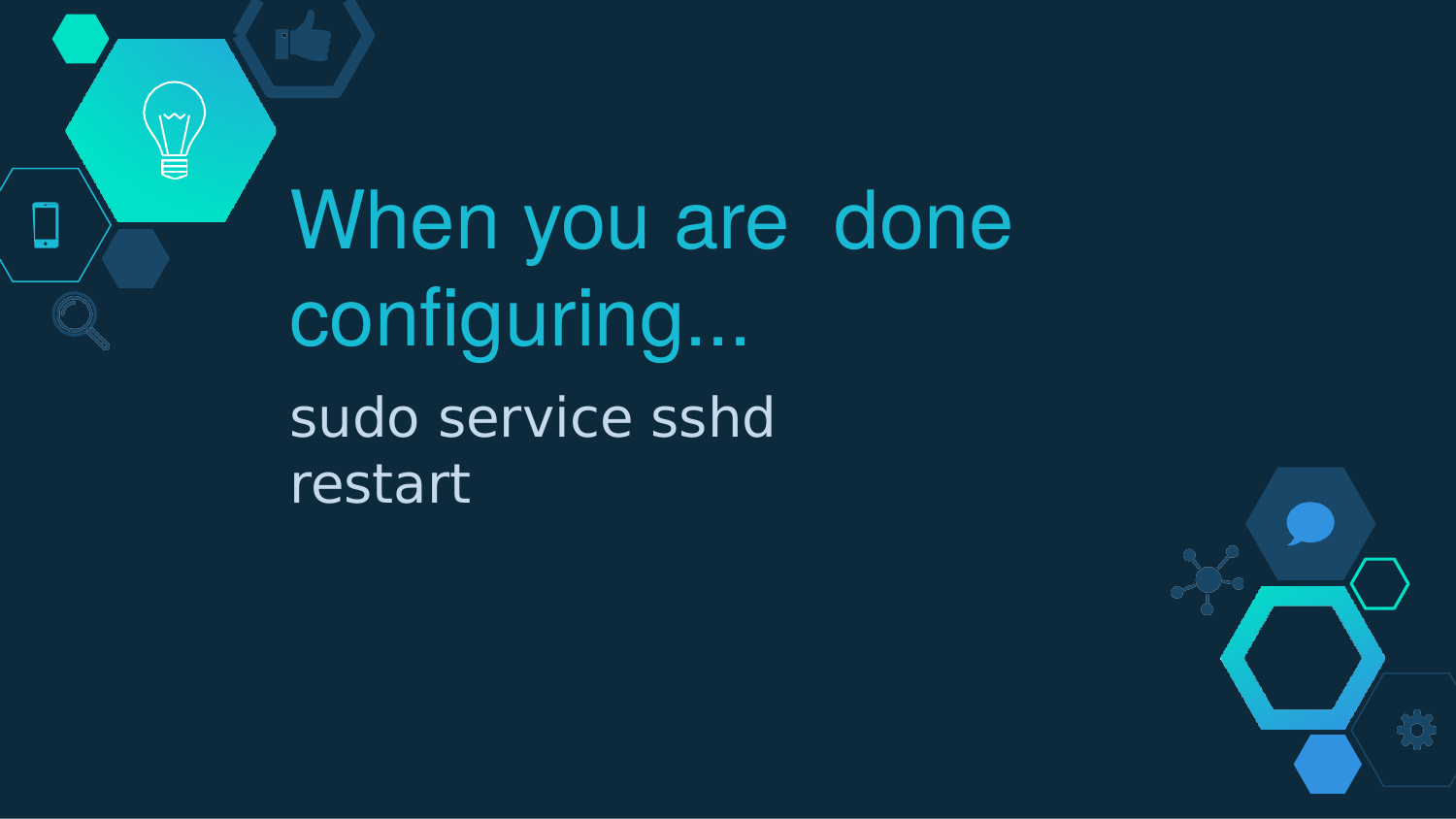

When you are  done configuring...

sudo service sshd restart